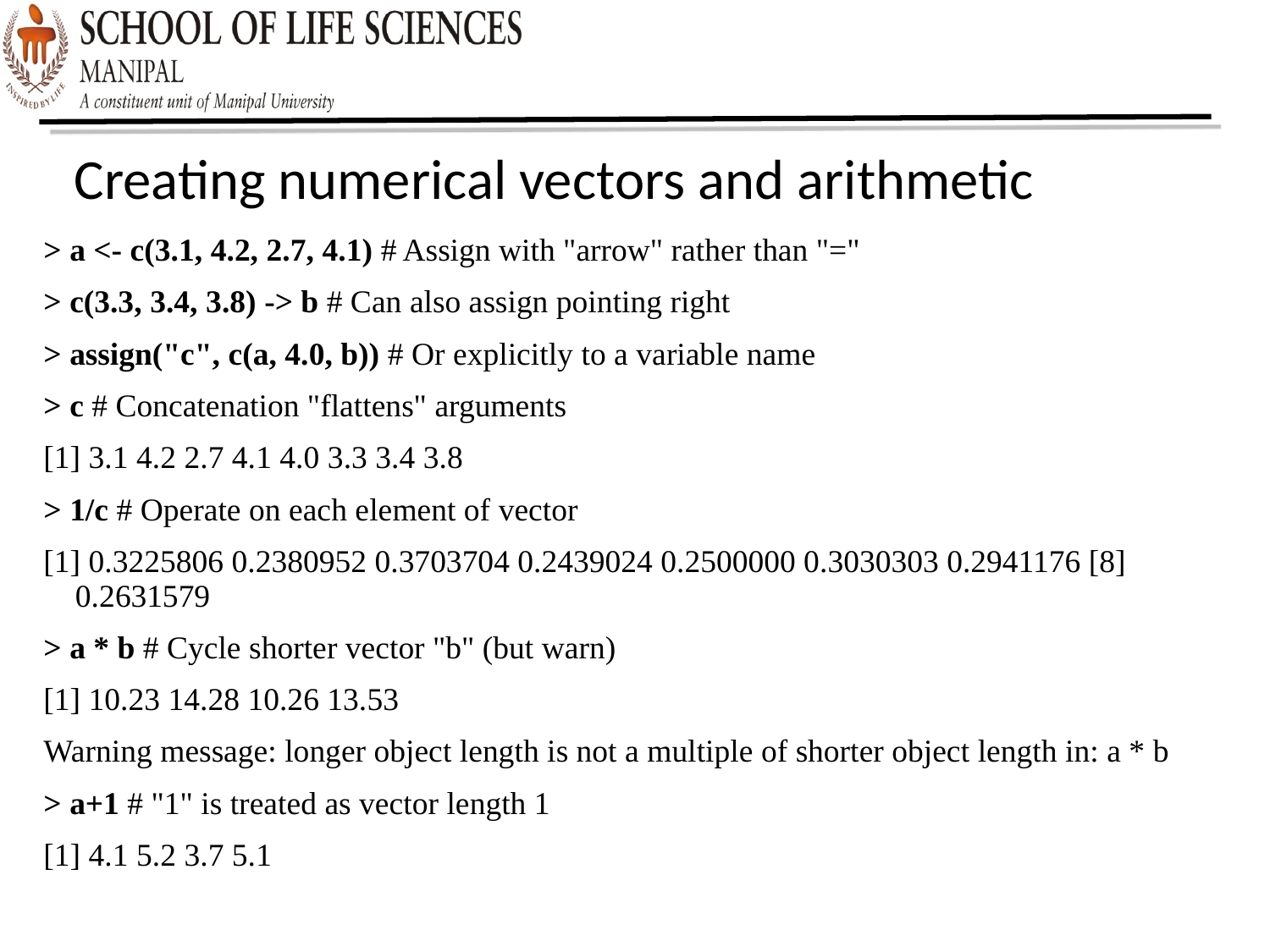

Creating numerical vectors and arithmetic
> a <- c(3.1, 4.2, 2.7, 4.1) # Assign with "arrow" rather than "="
> c(3.3, 3.4, 3.8) -> b # Can also assign pointing right
> assign("c", c(a, 4.0, b)) # Or explicitly to a variable name
> c # Concatenation "flattens" arguments
[1] 3.1 4.2 2.7 4.1 4.0 3.3 3.4 3.8
> 1/c # Operate on each element of vector
[1] 0.3225806 0.2380952 0.3703704 0.2439024 0.2500000 0.3030303 0.2941176 [8] 0.2631579
> a * b # Cycle shorter vector "b" (but warn)
[1] 10.23 14.28 10.26 13.53
Warning message: longer object length is not a multiple of shorter object length in: a * b
> a+1 # "1" is treated as vector length 1
[1] 4.1 5.2 3.7 5.1